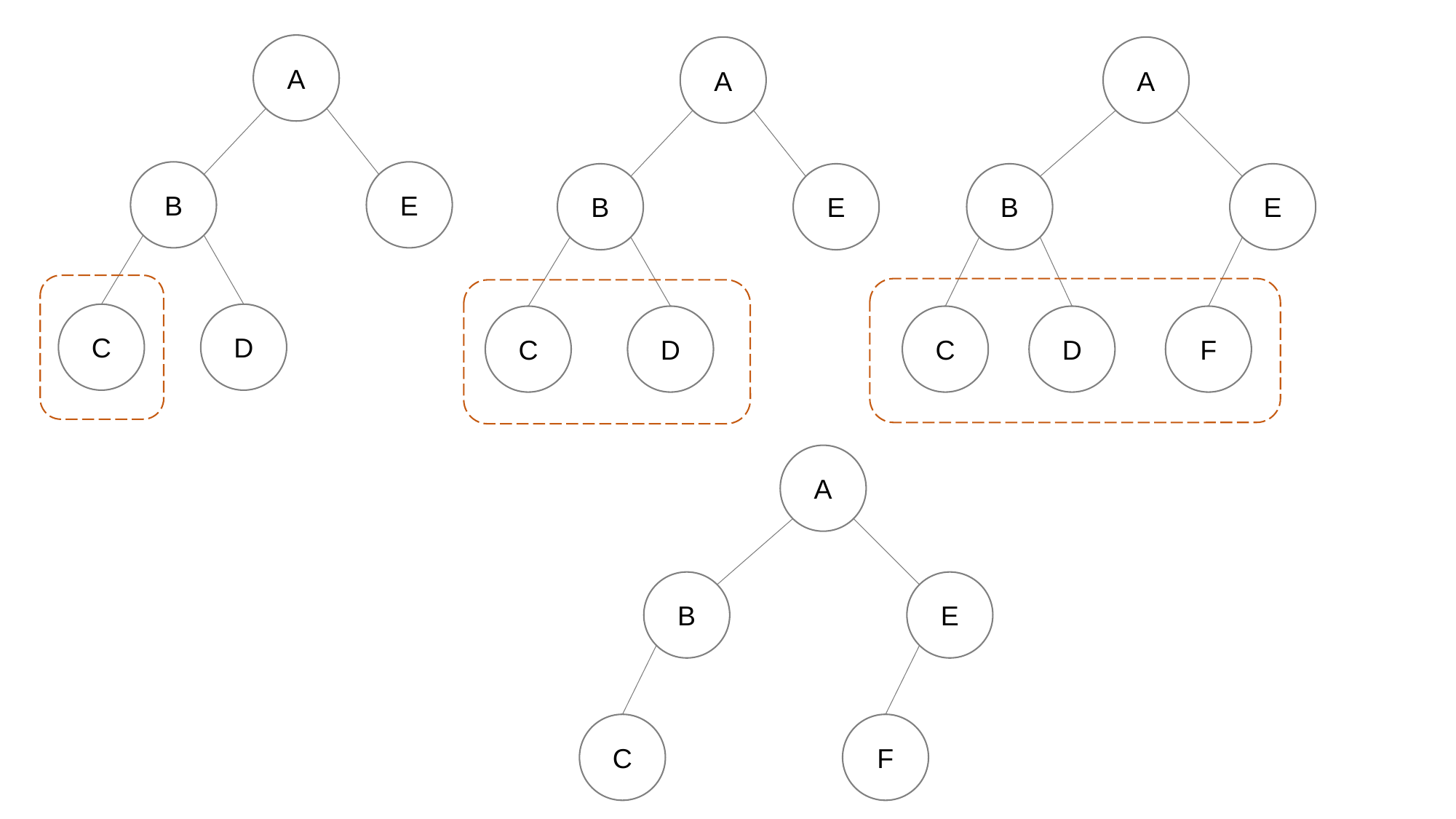

A
A
A
B
E
B
E
B
E

C
D
C
D
F
C
D
A
B
E
C
F